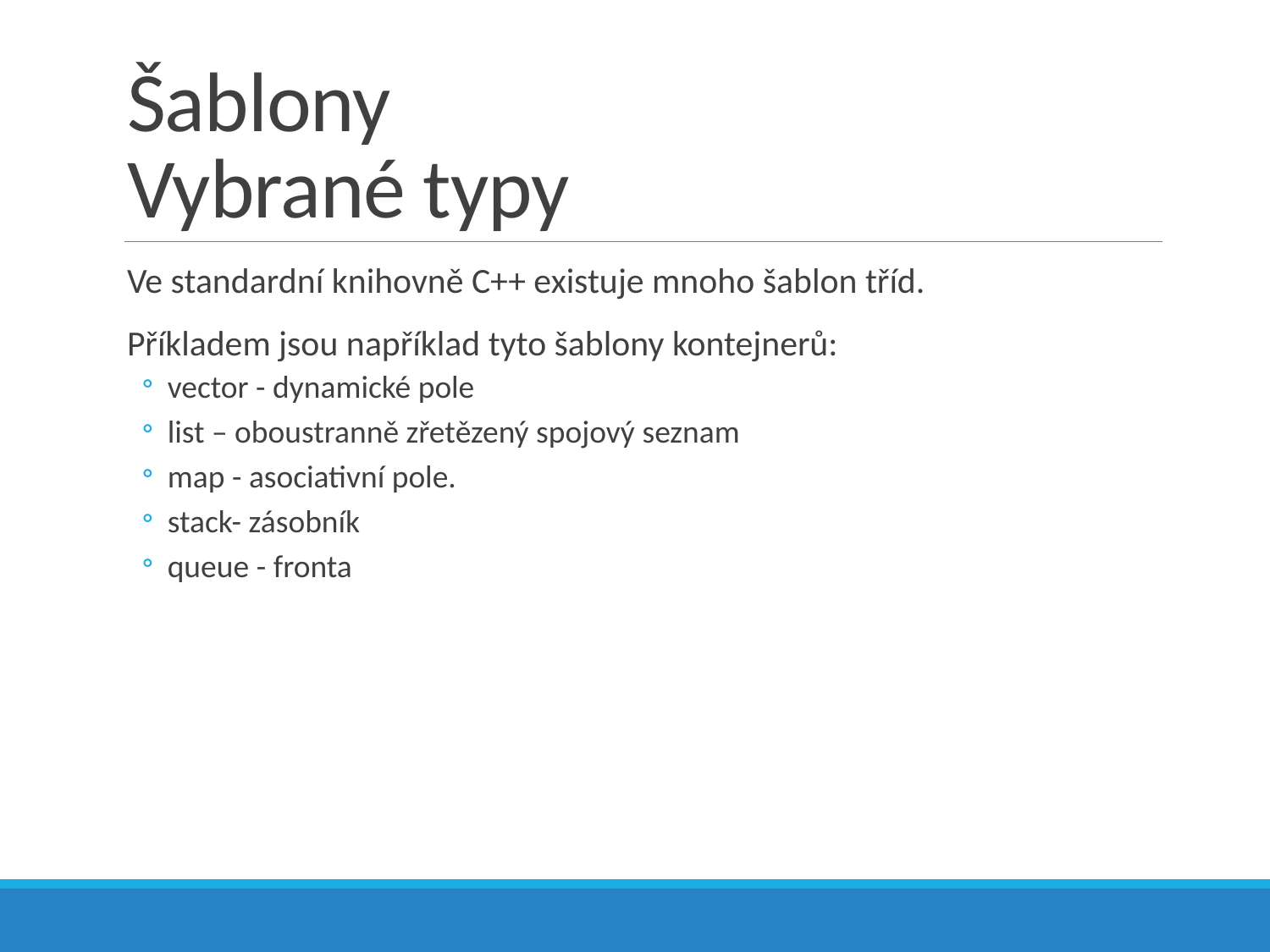

# Šablony Vybrané typy
Ve standardní knihovně C++ existuje mnoho šablon tříd.
Příkladem jsou například tyto šablony kontejnerů:
vector - dynamické pole
list – oboustranně zřetězený spojový seznam
map - asociativní pole.
stack- zásobník
queue - fronta